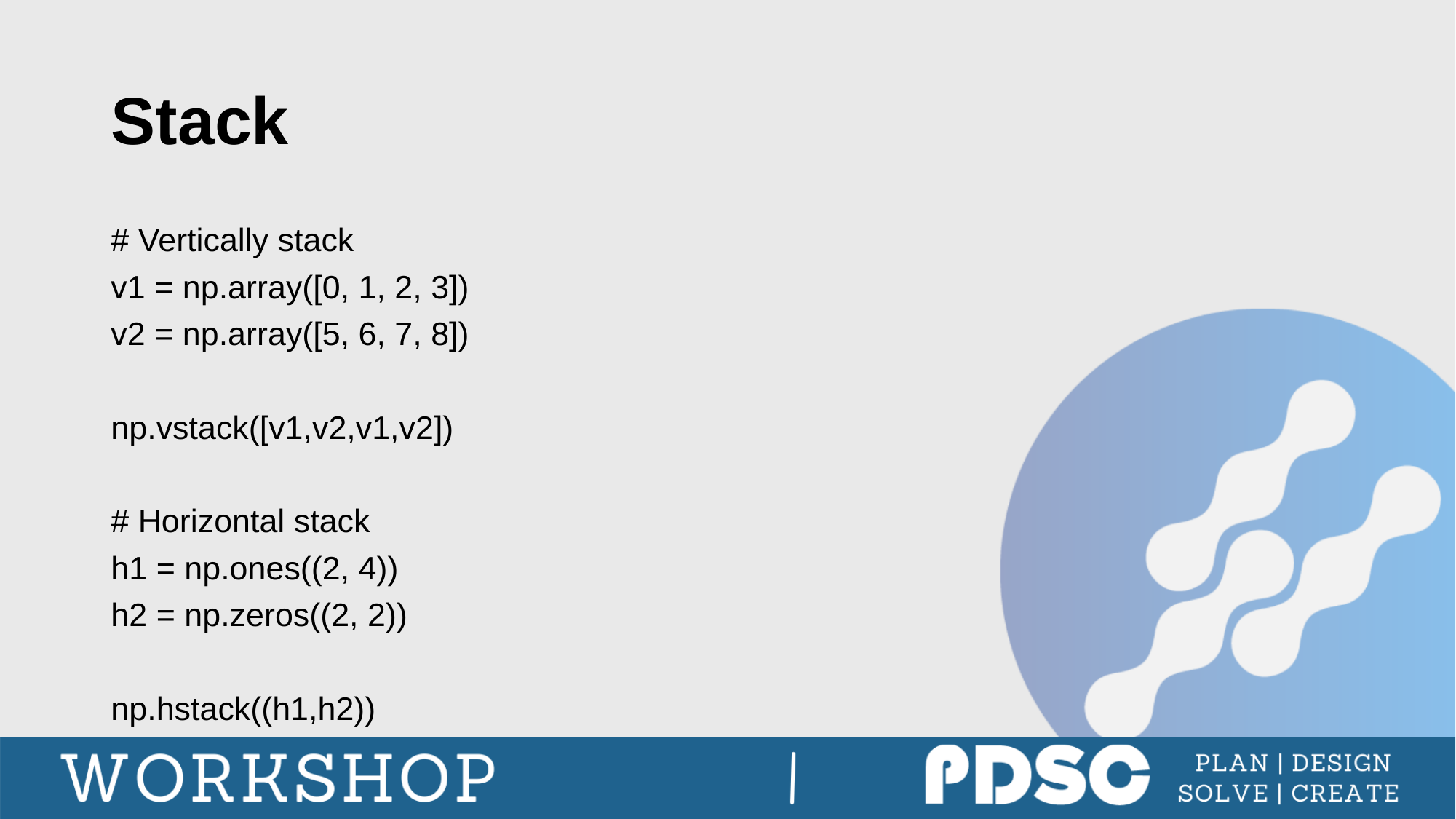

# Stack
# Vertically stack
v1 = np.array([0, 1, 2, 3])
v2 = np.array([5, 6, 7, 8])

np.vstack([v1,v2,v1,v2])

# Horizontal stack
h1 = np.ones((2, 4))
h2 = np.zeros((2, 2))

np.hstack((h1,h2))